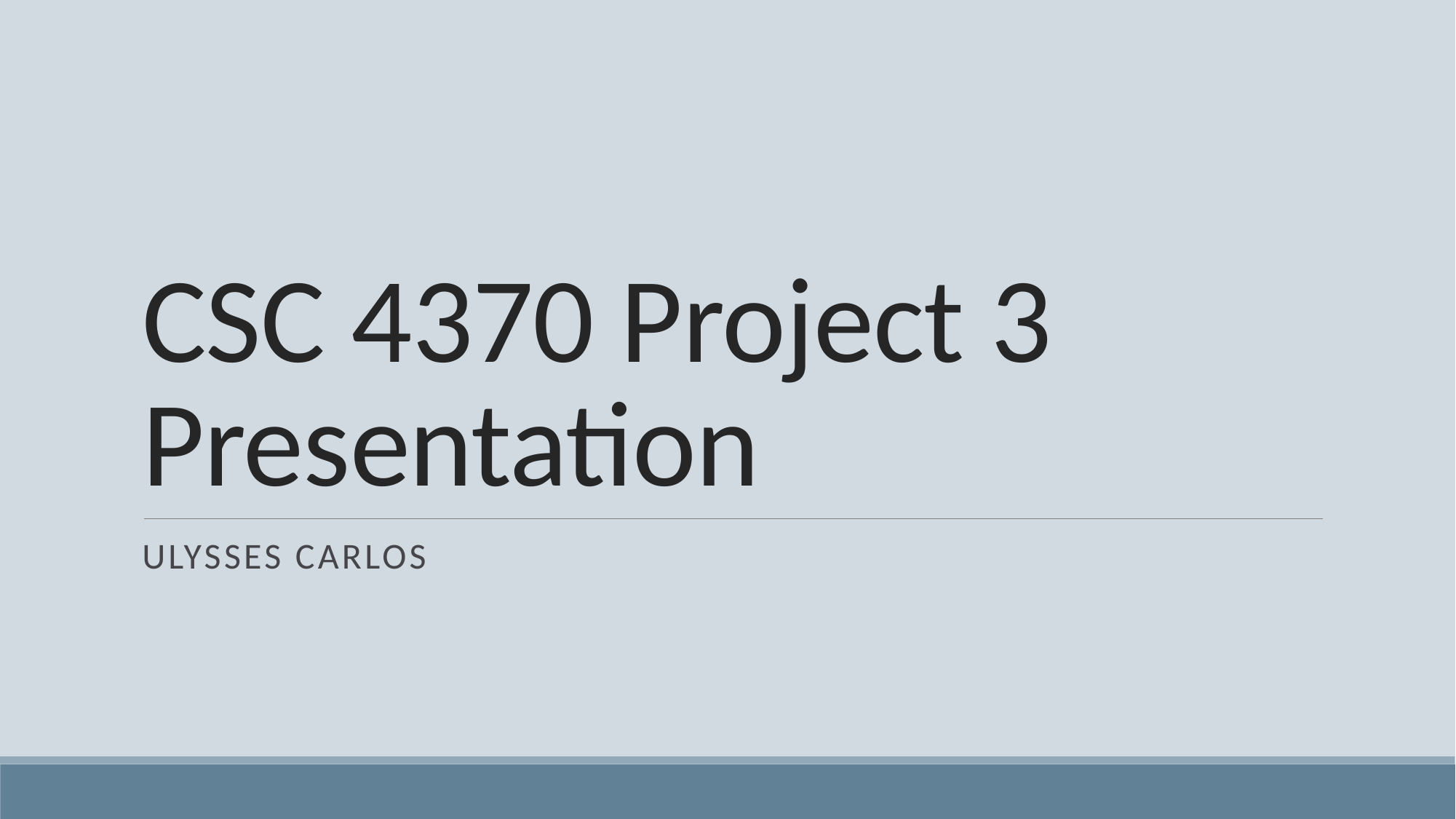

# CSC 4370 Project 3 Presentation
Ulysses Carlos